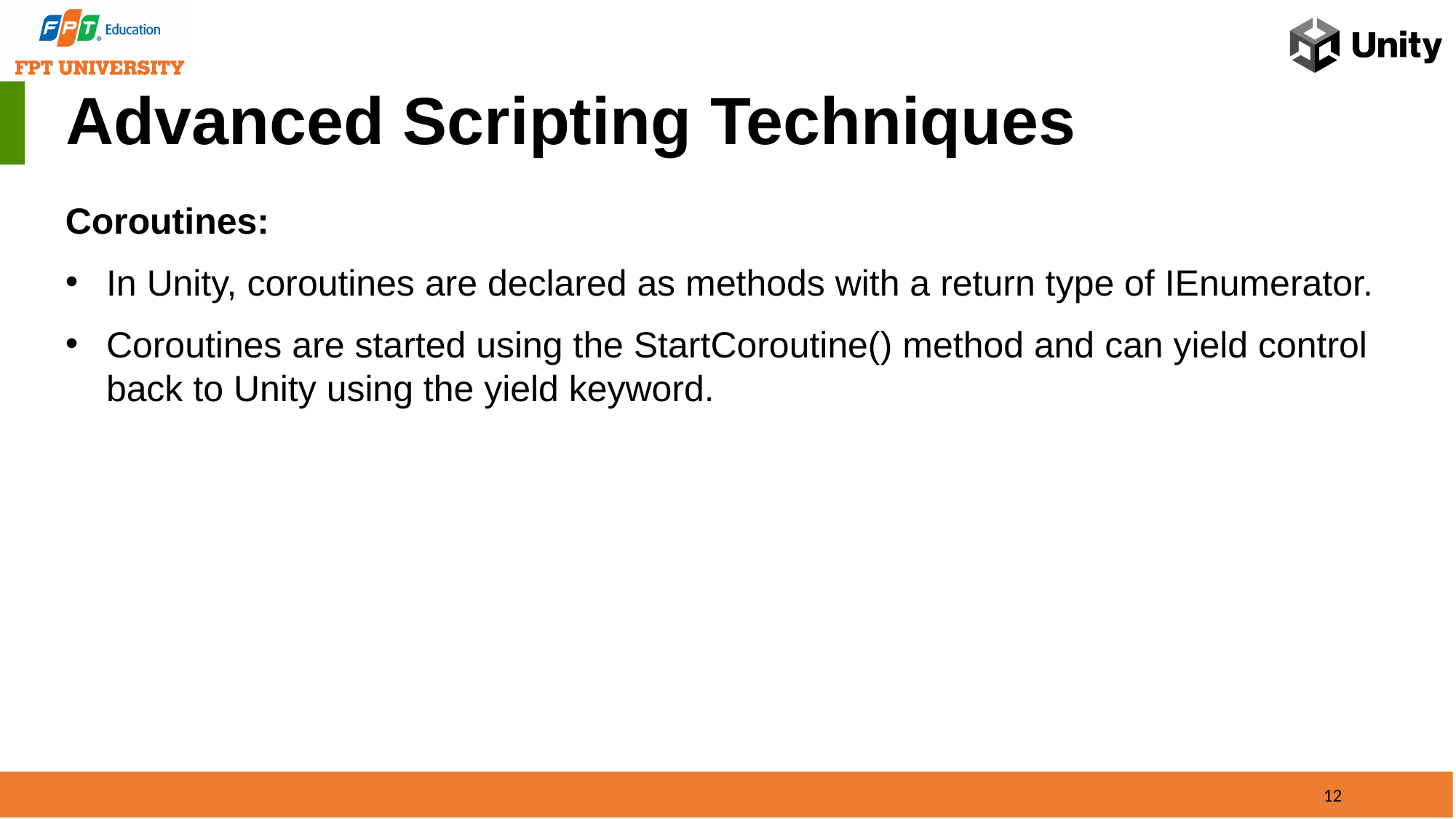

Advanced Scripting Techniques

Coroutines:
In Unity, coroutines are declared as methods with a return type of IEnumerator.
Coroutines are started using the StartCoroutine() method and can yield control back to Unity using the yield keyword.
12